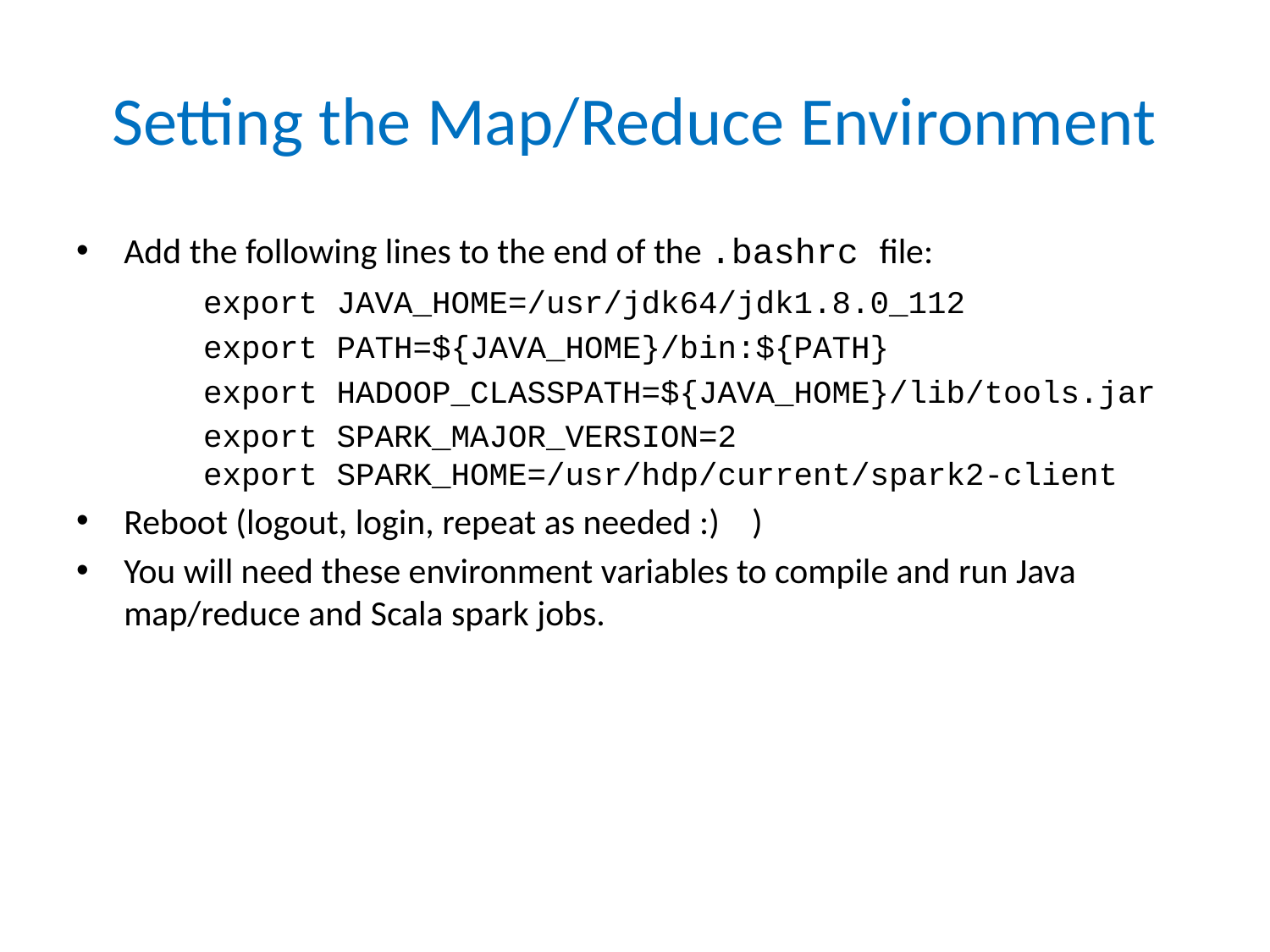

# Setting the Map/Reduce Environment
Add the following lines to the end of the .bashrc file:
	export JAVA_HOME=/usr/jdk64/jdk1.8.0_112
      	export PATH=${JAVA_HOME}/bin:${PATH}
      	export HADOOP_CLASSPATH=${JAVA_HOME}/lib/tools.jar
      	export SPARK_MAJOR_VERSION=2
	export SPARK_HOME=/usr/hdp/current/spark2-client
Reboot (logout, login, repeat as needed :)    )
You will need these environment variables to compile and run Java map/reduce and Scala spark jobs.